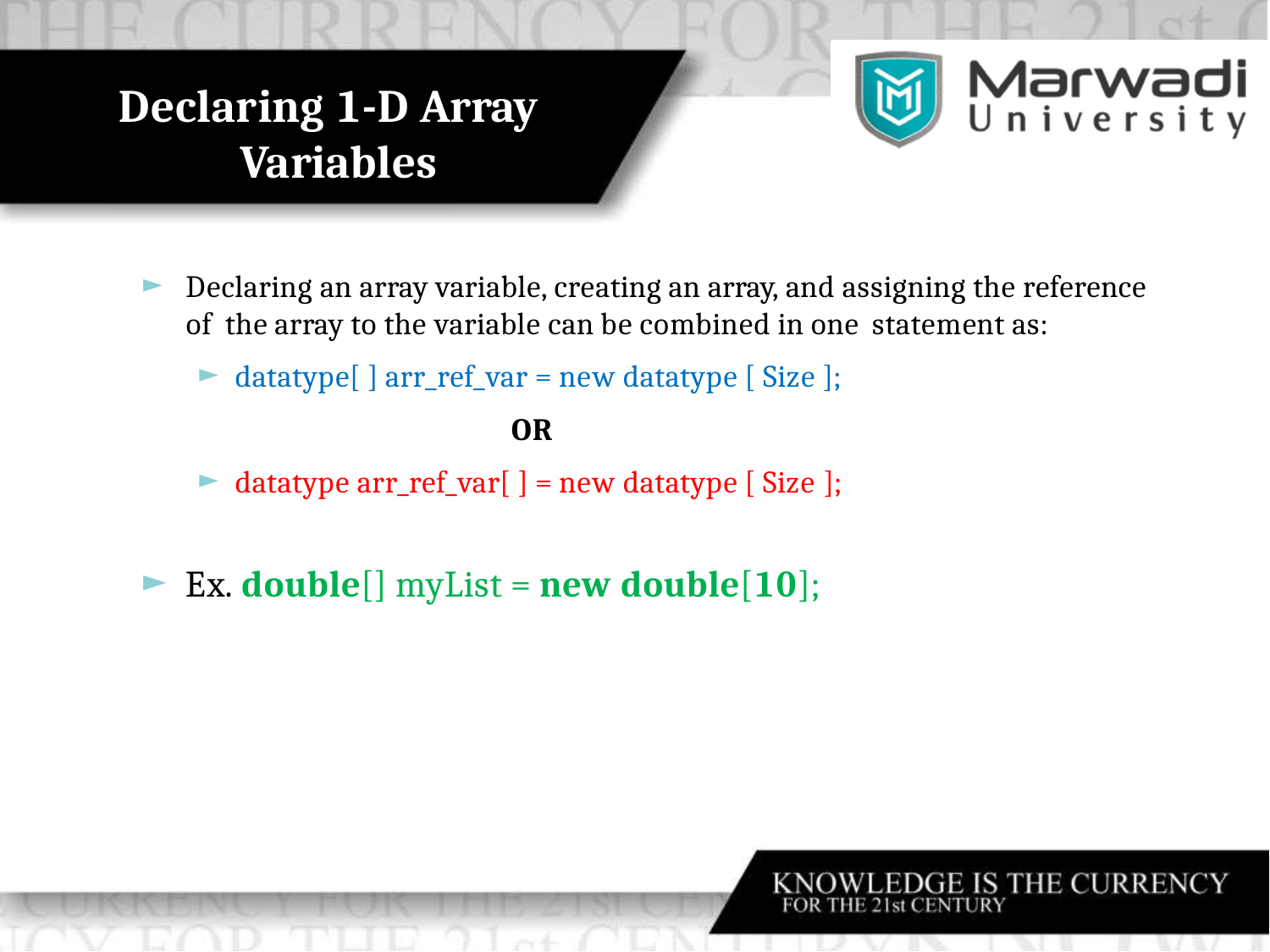

# Declaring 1-D Array  Variables
Declaring an array variable, creating an array, and assigning the reference of  the array to the variable can be combined in one statement as:
datatype[ ] arr_ref_var = new datatype [ Size ];
OR
datatype arr_ref_var[ ] = new datatype [ Size ];

Ex. double[] myList = new double[10];